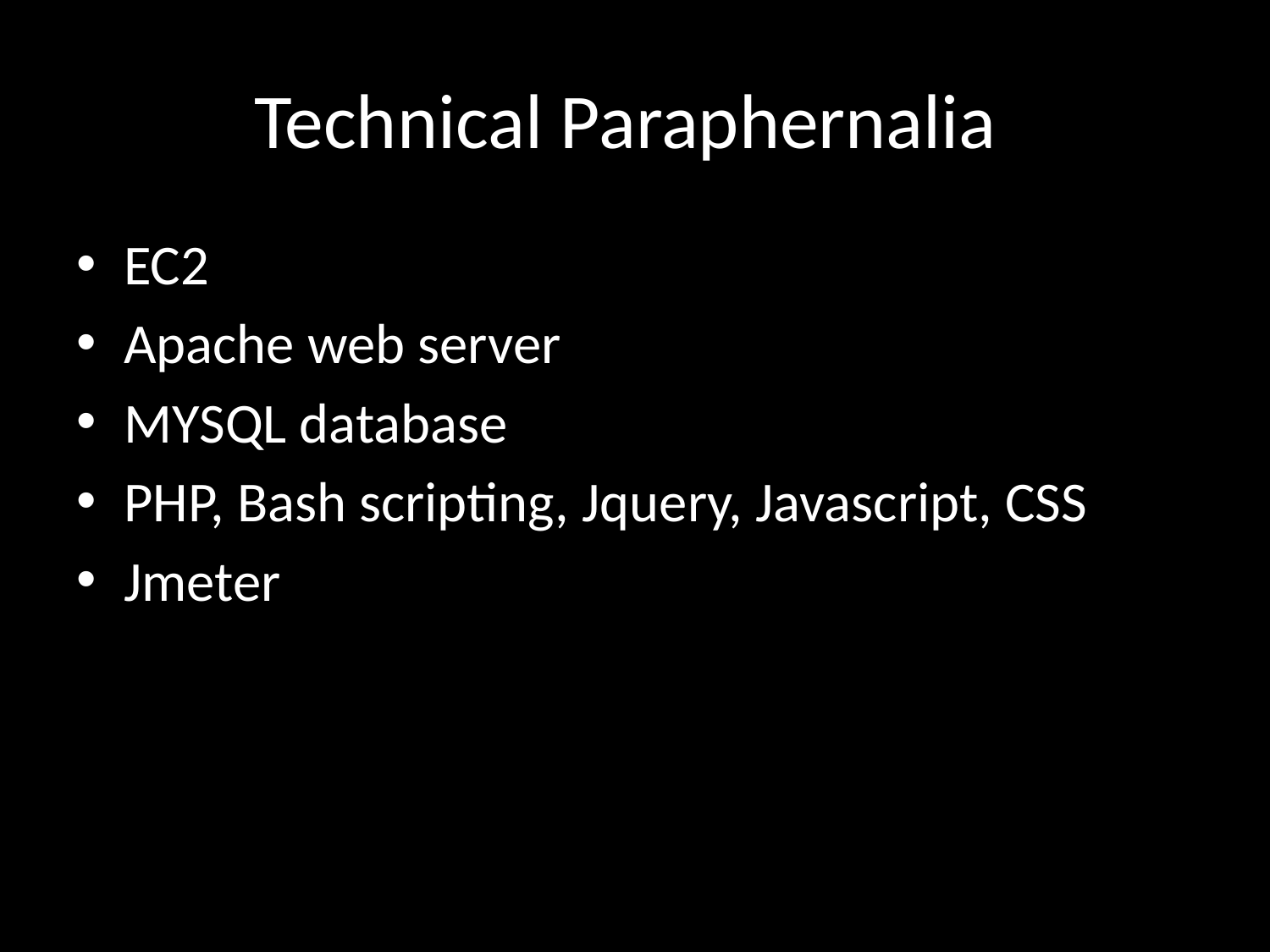

# Technical Paraphernalia
EC2
Apache web server
MYSQL database
PHP, Bash scripting, Jquery, Javascript, CSS
Jmeter